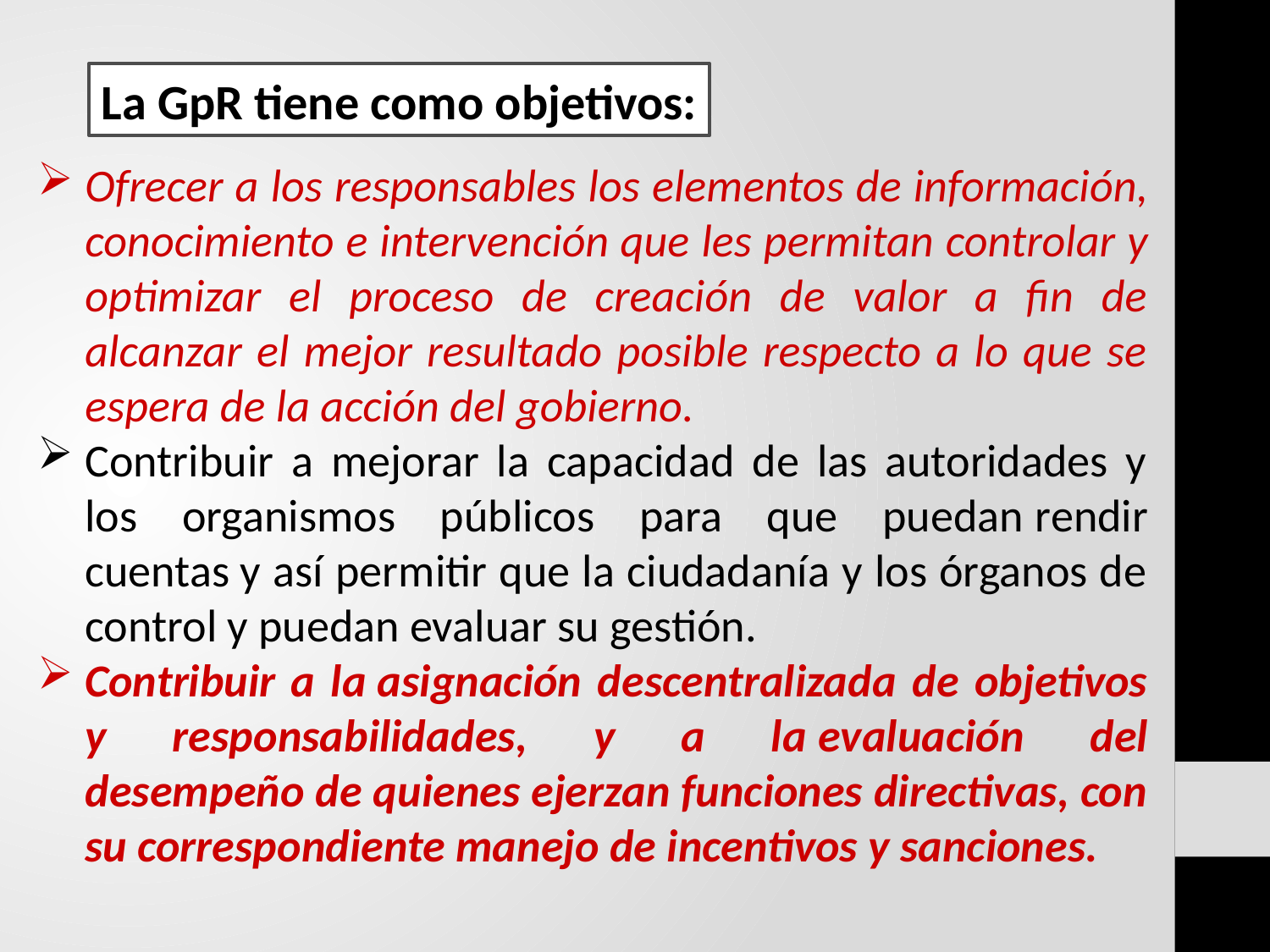

La GpR tiene como objetivos:
Ofrecer a los responsables los elementos de información, conocimiento e intervención que les permitan controlar y optimizar el proceso de creación de valor a fin de alcanzar el mejor resultado posible respecto a lo que se espera de la acción del gobierno.
Contribuir a mejorar la capacidad de las autoridades y los organismos públicos para que puedan rendir cuentas y así permitir que la ciudadanía y los órganos de control y puedan evaluar su gestión.
Contribuir a la asignación descentralizada de objetivos y responsabilidades, y a la evaluación del desempeño de quienes ejerzan funciones directivas, con su correspondiente manejo de incentivos y sanciones.